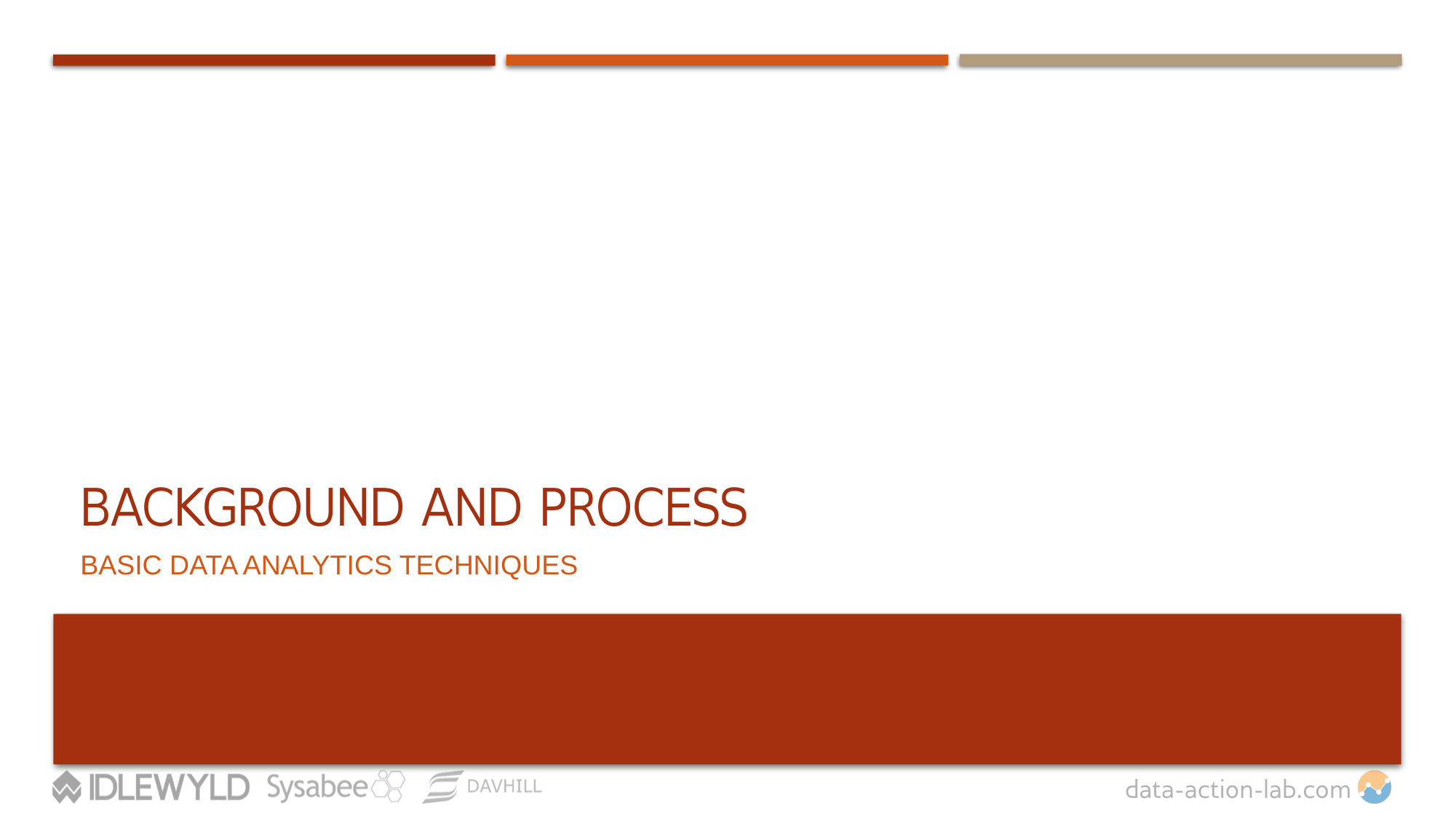

# Background and Process
BASIC DATA ANALYTICS TECHNIQUES